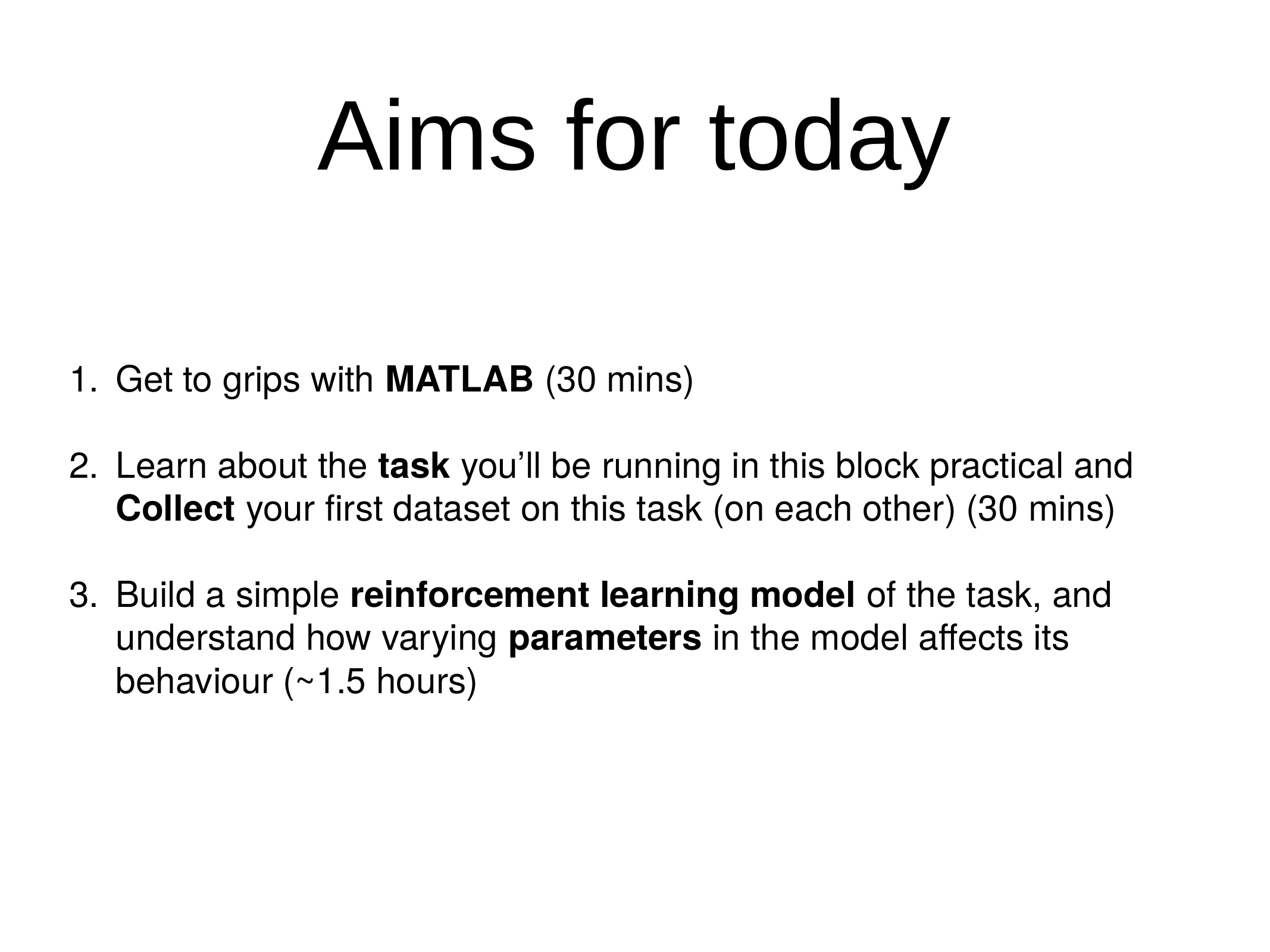

# Aims for today
Get to grips with MATLAB (30 mins)

Learn about the task you’ll be running in this block practical and
Collect your first dataset on this task (on each other) (30 mins)
Build a simple reinforcement learning model of the task, and understand how varying parameters in the model affects its behaviour (~1.5 hours)